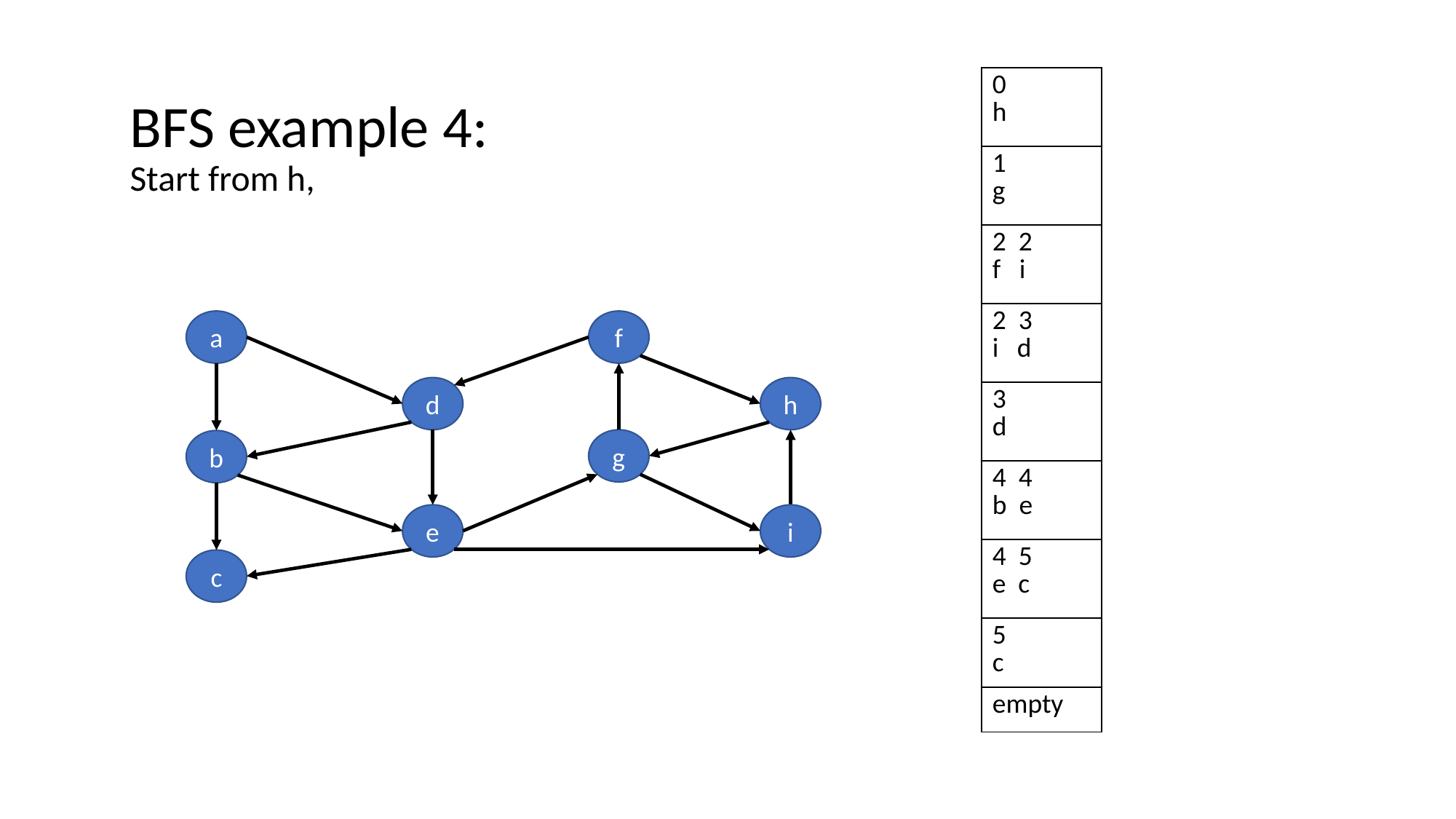

| 0 h |
| --- |
| 1 g |
| 2 2 f i |
| 2 3 i d |
| 3 d |
| 4 4 b e |
| 4 5 e c |
| 5 c |
| empty |
# BFS example 4: Start from h,
a
f
d
h
g
b
e
i
c